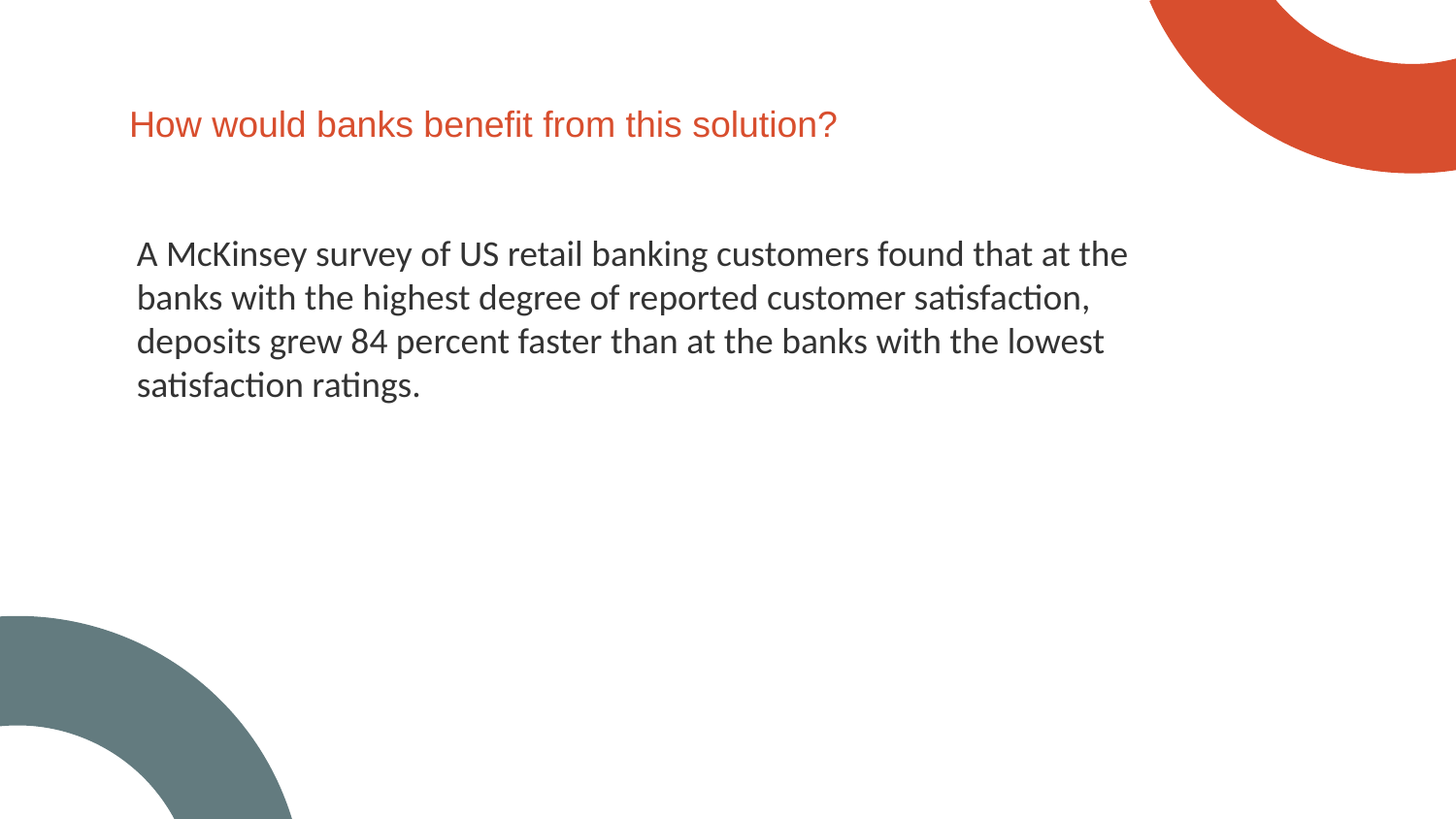

How would banks benefit from this solution?
A McKinsey survey of US retail banking customers found that at the banks with the highest degree of reported customer satisfaction, deposits grew 84 percent faster than at the banks with the lowest satisfaction ratings.